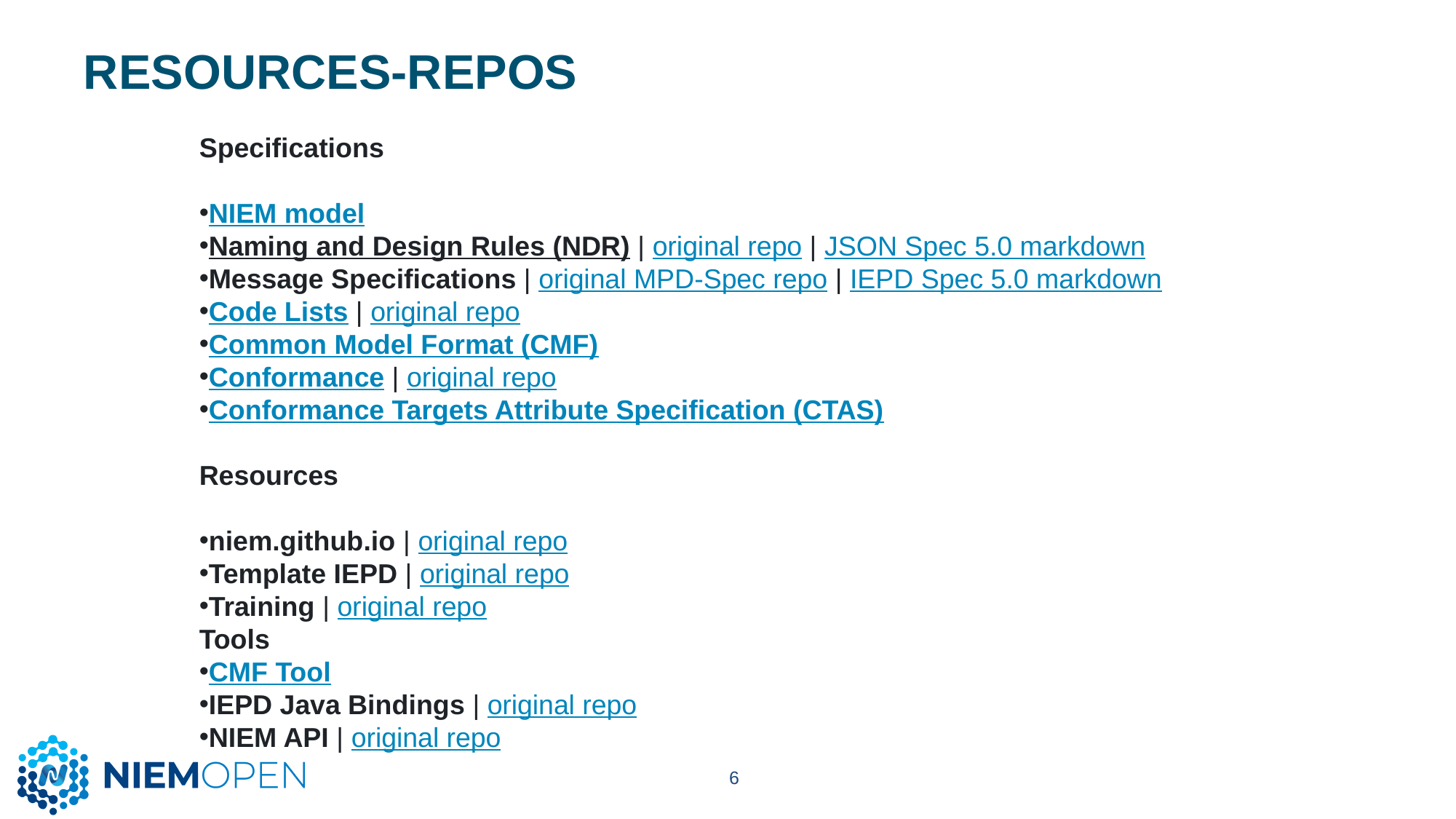

# Resources-Repos

Specifications

NIEM model
Naming and Design Rules (NDR) | original repo | JSON Spec 5.0 markdown
Message Specifications | original MPD-Spec repo | IEPD Spec 5.0 markdown
Code Lists | original repo
Common Model Format (CMF)
Conformance | original repo
Conformance Targets Attribute Specification (CTAS)

Resources

niem.github.io | original repo
Template IEPD | original repo
Training | original repo
Tools
CMF Tool
IEPD Java Bindings | original repo
NIEM API | original repo
6